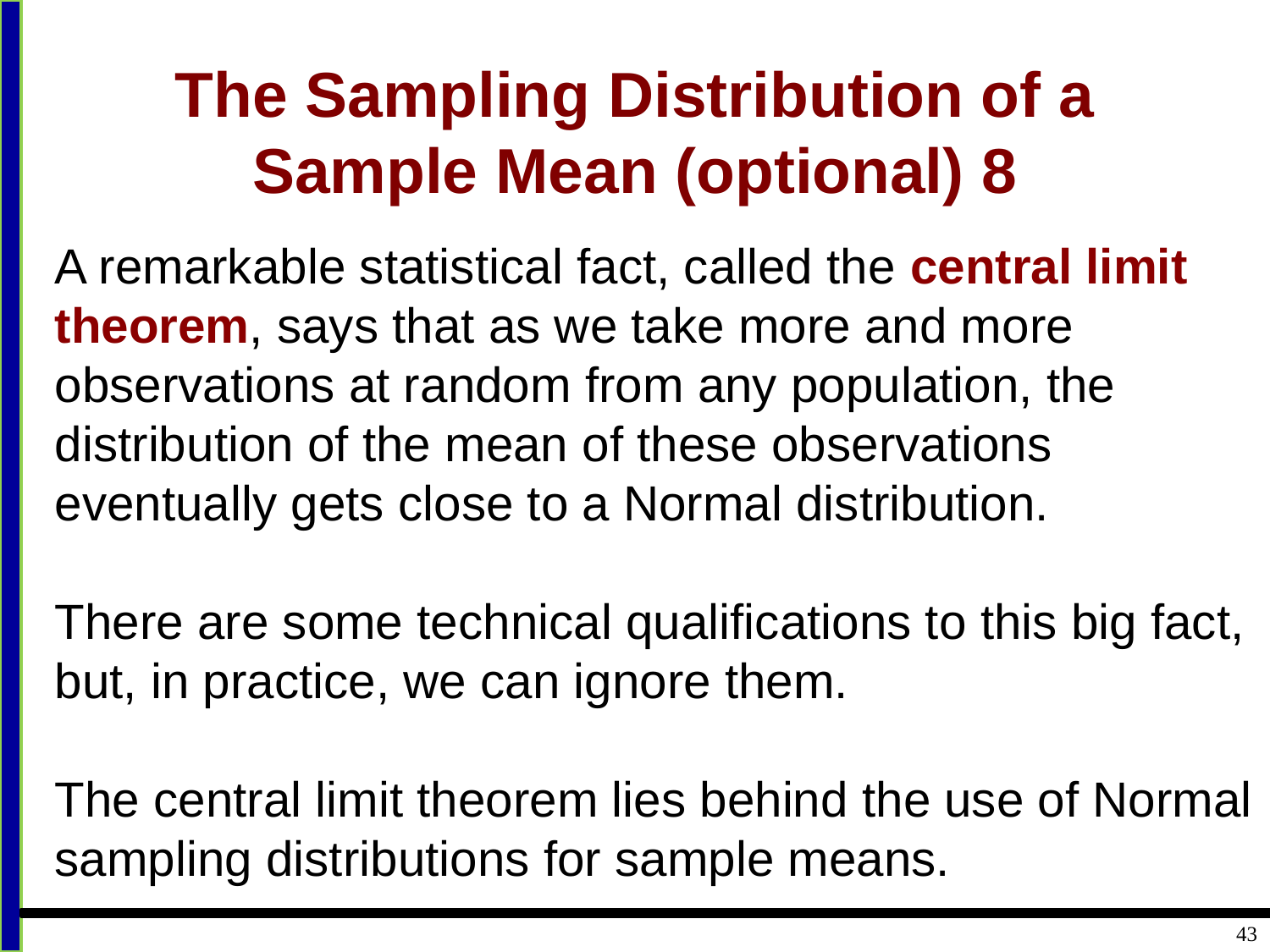

# The Sampling Distribution of a Sample Mean (optional) 8
A remarkable statistical fact, called the central limit theorem, says that as we take more and more observations at random from any population, the distribution of the mean of these observations eventually gets close to a Normal distribution.

There are some technical qualifications to this big fact, but, in practice, we can ignore them.

The central limit theorem lies behind the use of Normal sampling distributions for sample means.